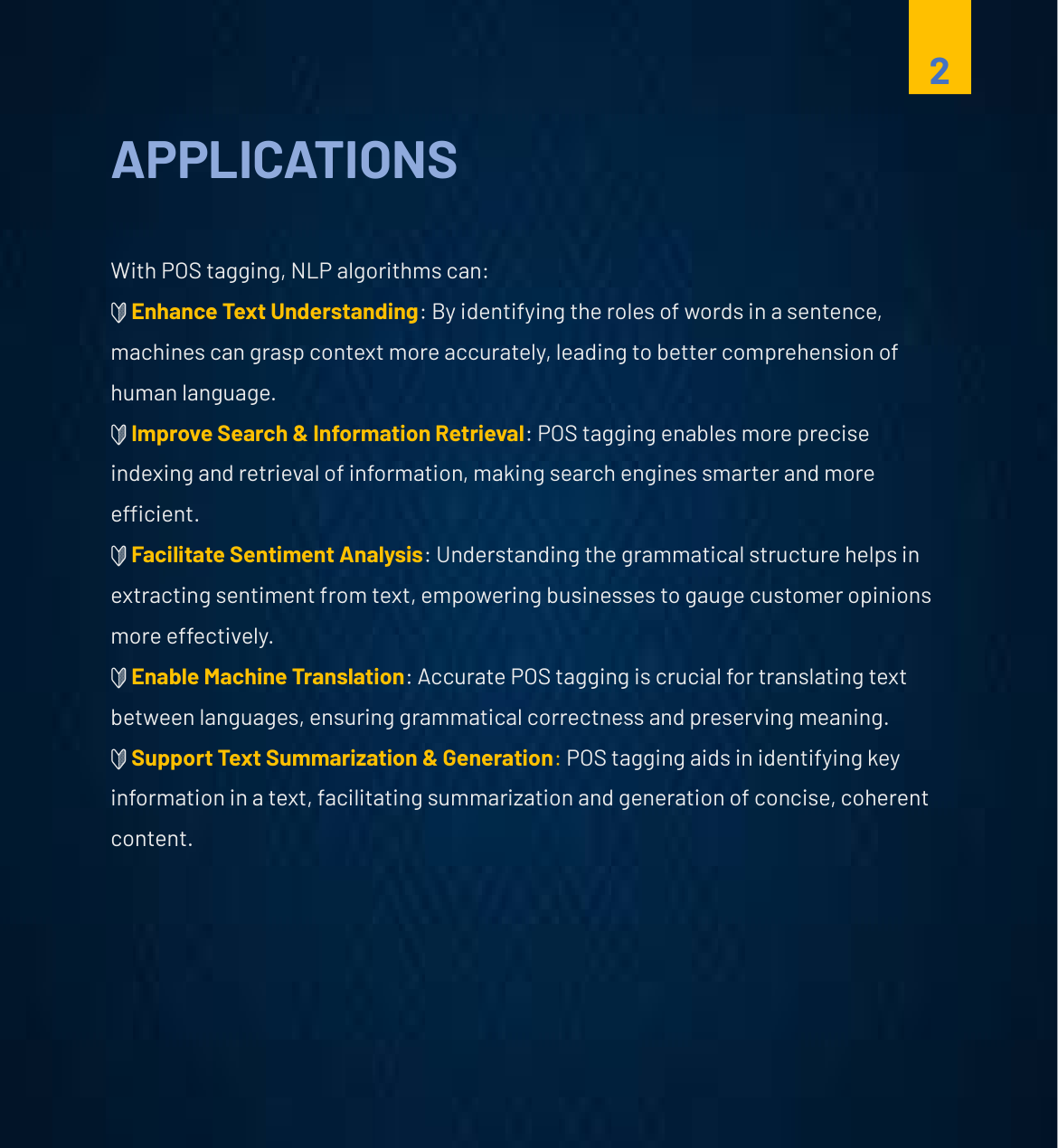

2
APPLICATIONS
With POS tagging, NLP algorithms can:
🔰 Enhance Text Understanding: By identifying the roles of words in a sentence, machines can grasp context more accurately, leading to better comprehension of human language.
🔰 Improve Search & Information Retrieval: POS tagging enables more precise indexing and retrieval of information, making search engines smarter and more efficient.
🔰 Facilitate Sentiment Analysis: Understanding the grammatical structure helps in extracting sentiment from text, empowering businesses to gauge customer opinions more effectively.
🔰 Enable Machine Translation: Accurate POS tagging is crucial for translating text between languages, ensuring grammatical correctness and preserving meaning.
🔰 Support Text Summarization & Generation: POS tagging aids in identifying key information in a text, facilitating summarization and generation of concise, coherent content.